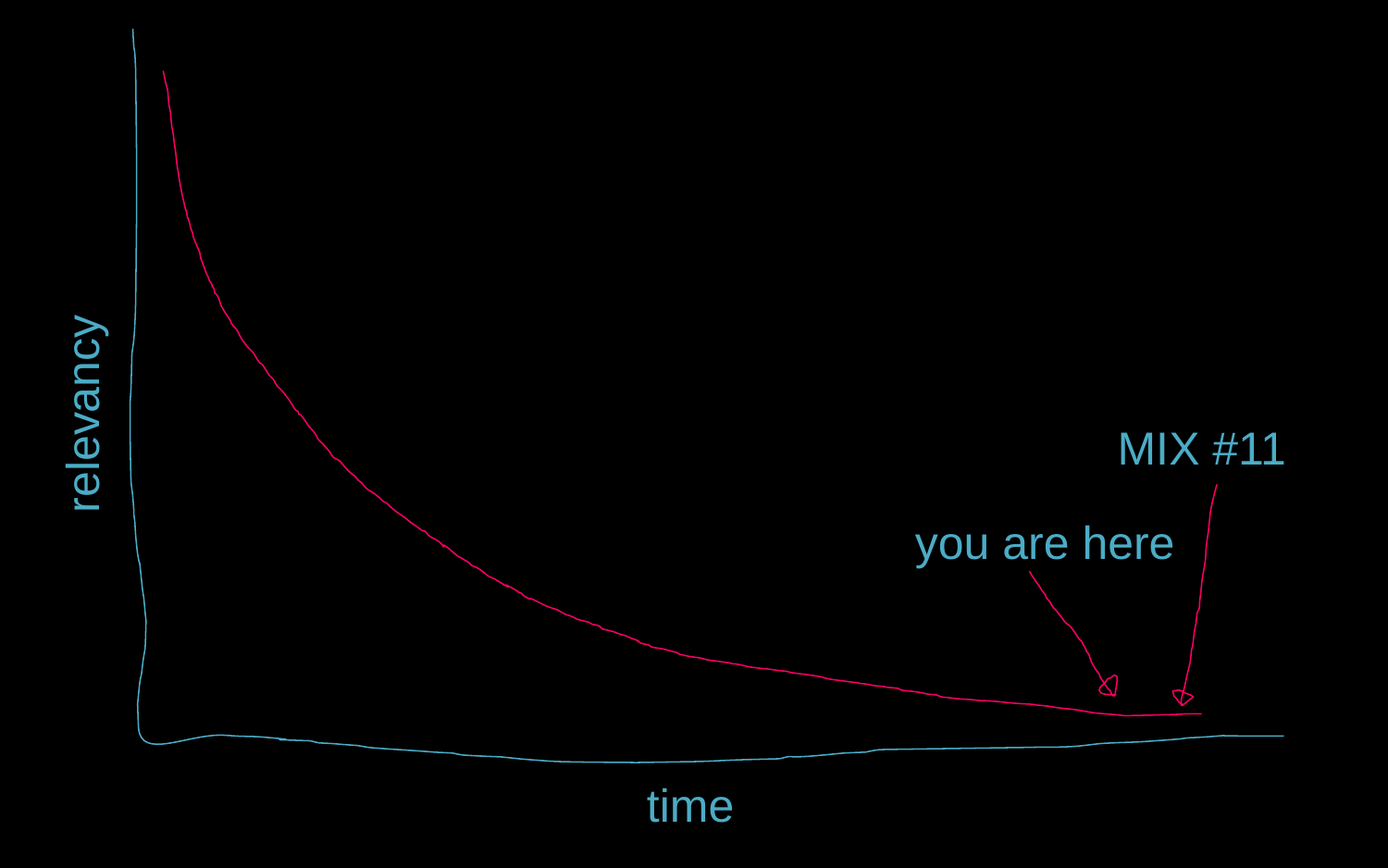

relevancy
MIX #11

you are here

time